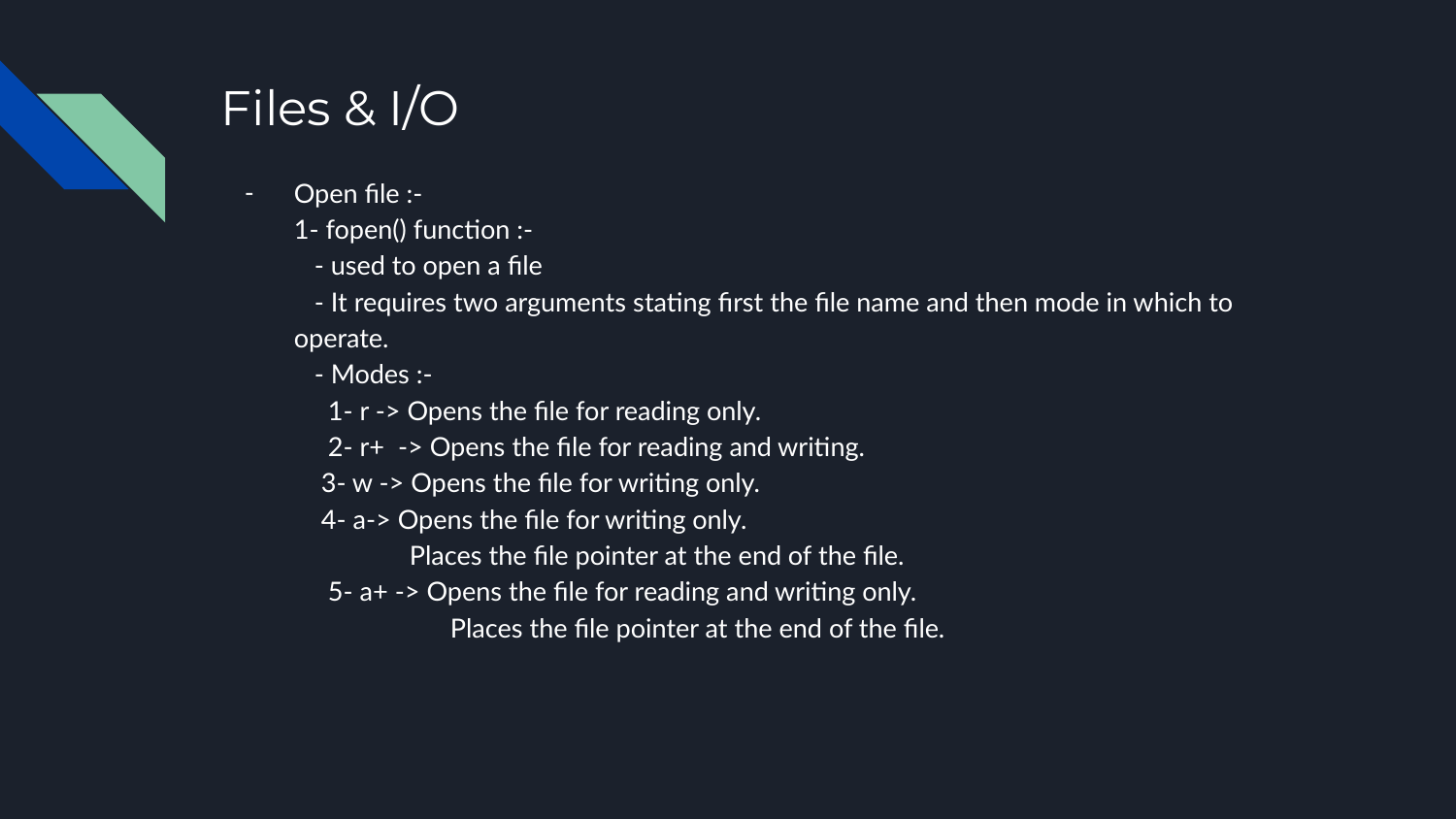

# Files & I/O
Open file :-
1- fopen() function :-
   - used to open a file
   - It requires two arguments stating first the file name and then mode in which to operate.
   - Modes :-
     1- r -> Opens the file for reading only.
     2- r+  -> Opens the file for reading and writing.
    3- w -> Opens the file for writing only.
    4- a-> Opens the file for writing only.
                 Places the file pointer at the end of the file.
     5- a+ -> Opens the file for reading and writing only.
                       Places the file pointer at the end of the file.